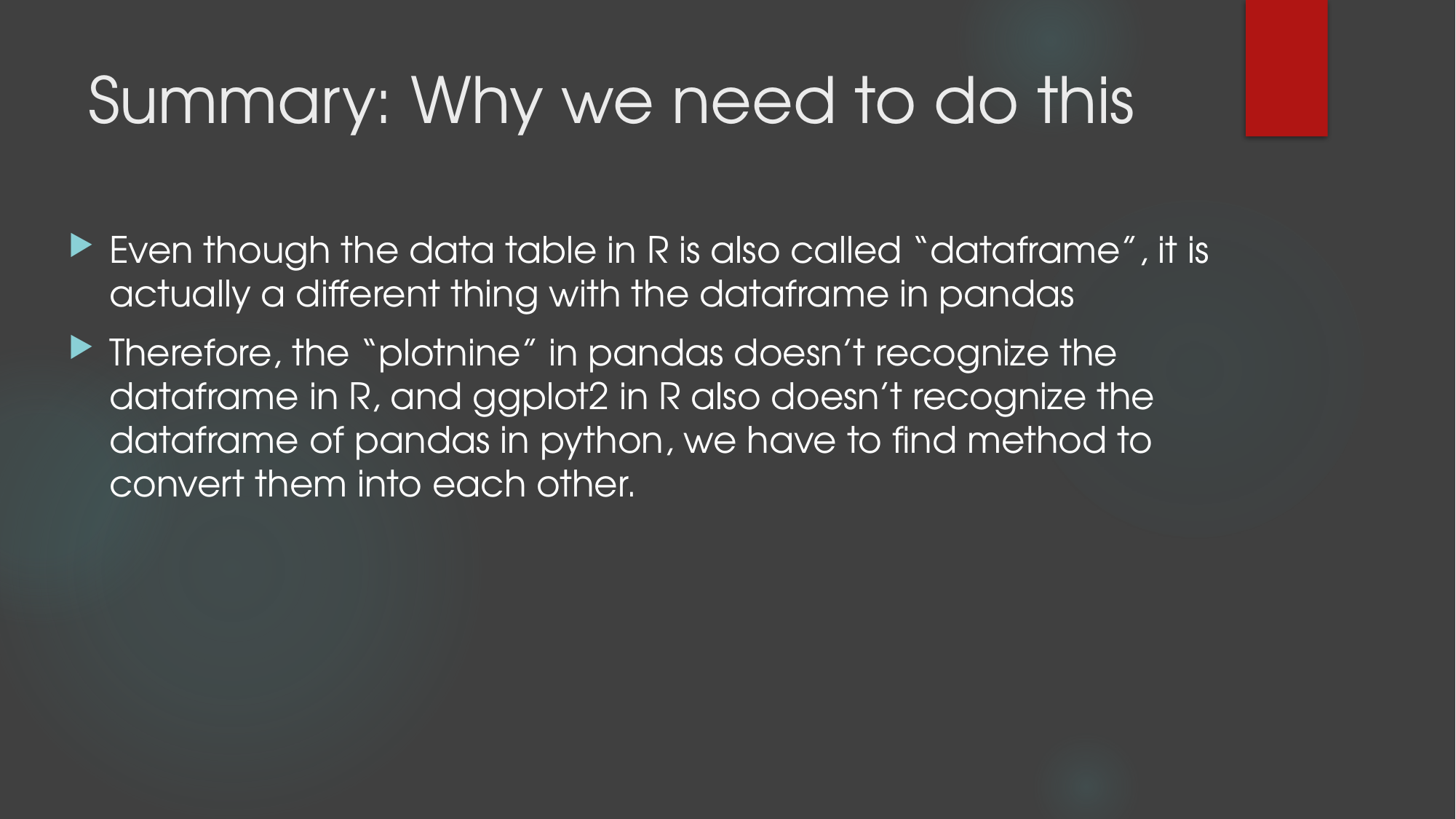

# Summary: Why we need to do this
Even though the data table in R is also called “dataframe”, it is actually a different thing with the dataframe in pandas
Therefore, the “plotnine” in pandas doesn’t recognize the dataframe in R, and ggplot2 in R also doesn’t recognize the dataframe of pandas in python, we have to find method to convert them into each other.